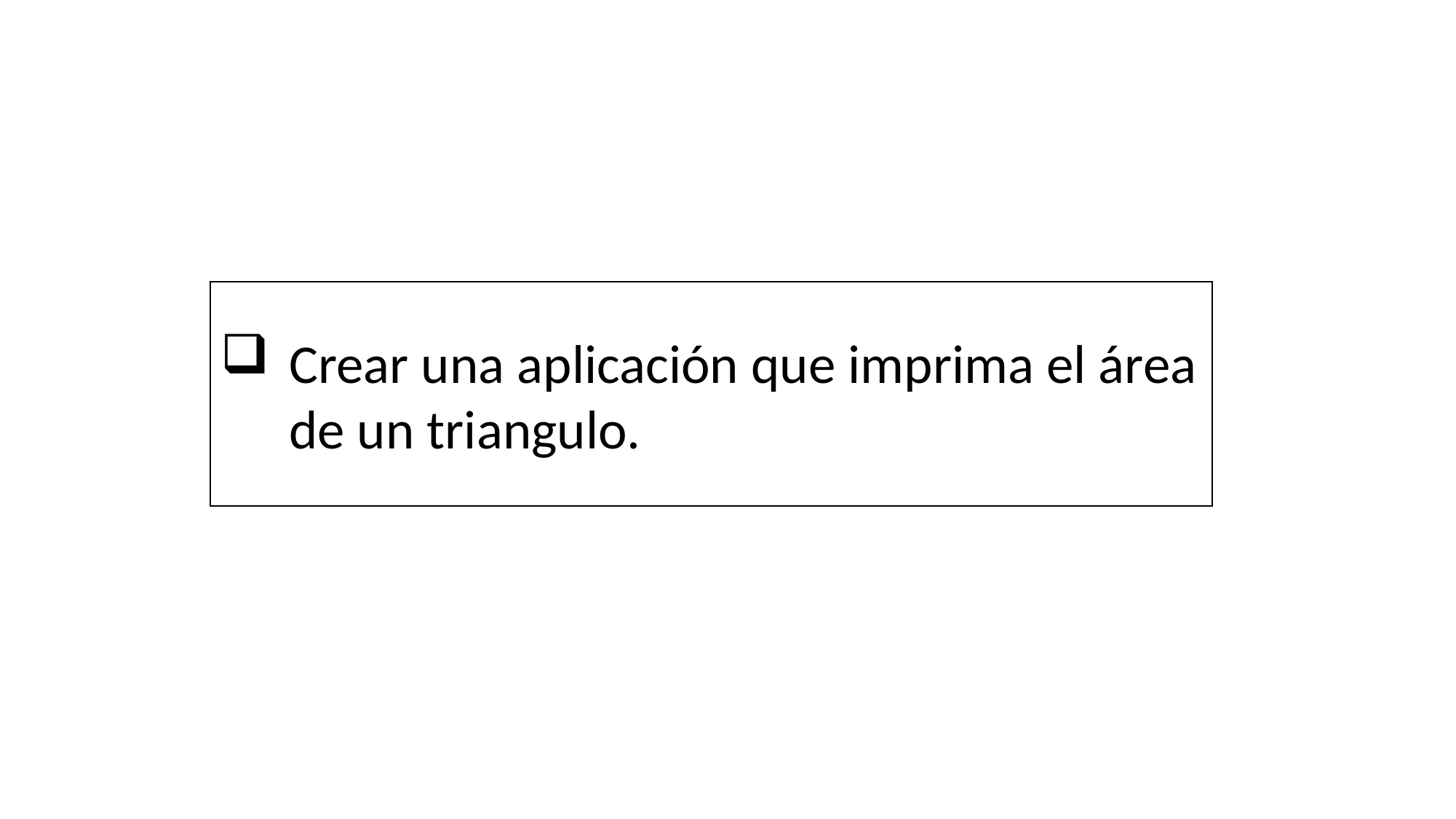

Crear una aplicación que imprima el área de un triangulo.